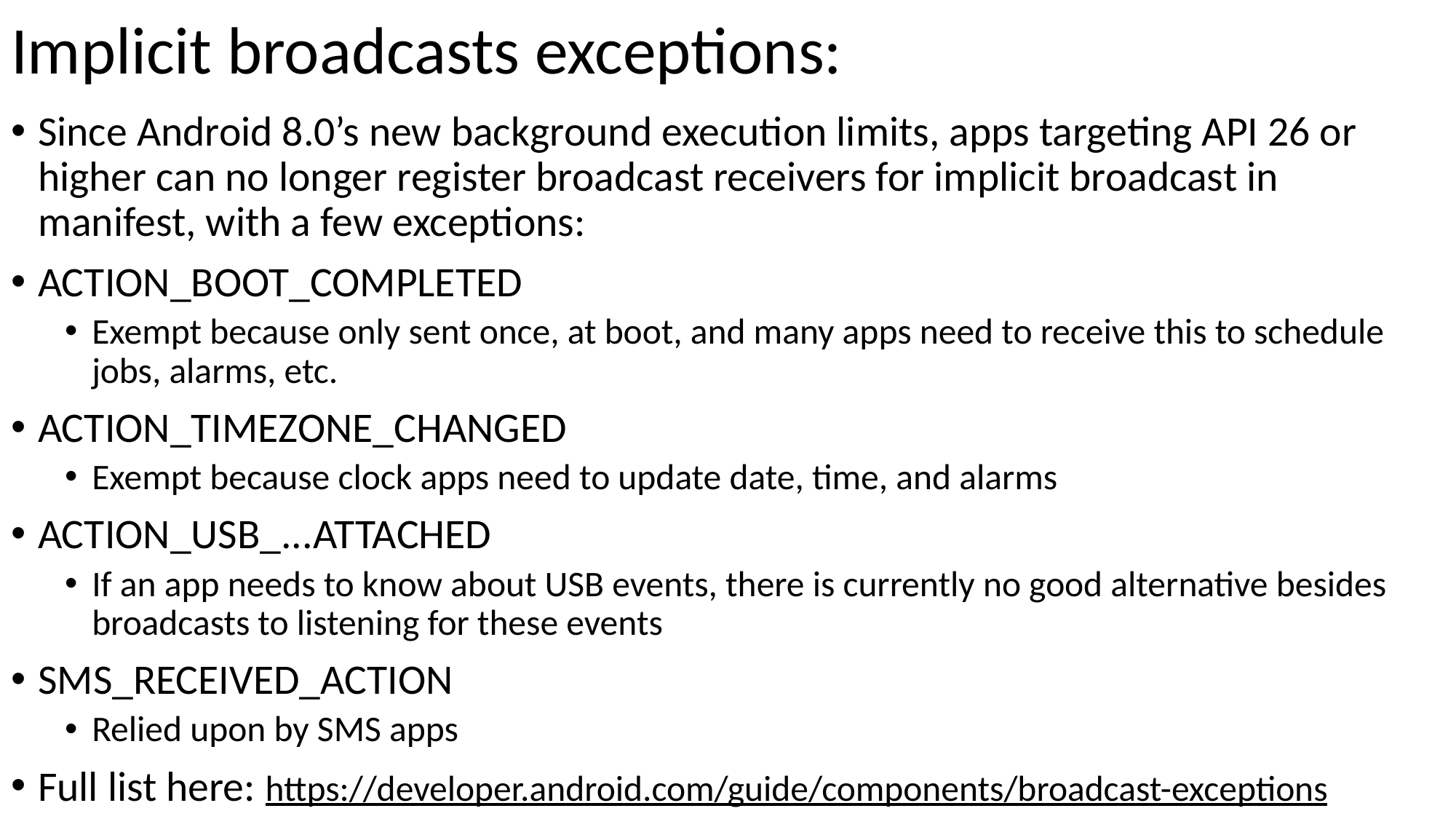

# Implicit broadcasts exceptions:
Since Android 8.0’s new background execution limits, apps targeting API 26 or higher can no longer register broadcast receivers for implicit broadcast in manifest, with a few exceptions:
ACTION_BOOT_COMPLETED
Exempt because only sent once, at boot, and many apps need to receive this to schedule jobs, alarms, etc.
ACTION_TIMEZONE_CHANGED
Exempt because clock apps need to update date, time, and alarms
ACTION_USB_...ATTACHED
If an app needs to know about USB events, there is currently no good alternative besides broadcasts to listening for these events
SMS_RECEIVED_ACTION
Relied upon by SMS apps
Full list here: https://developer.android.com/guide/components/broadcast-exceptions